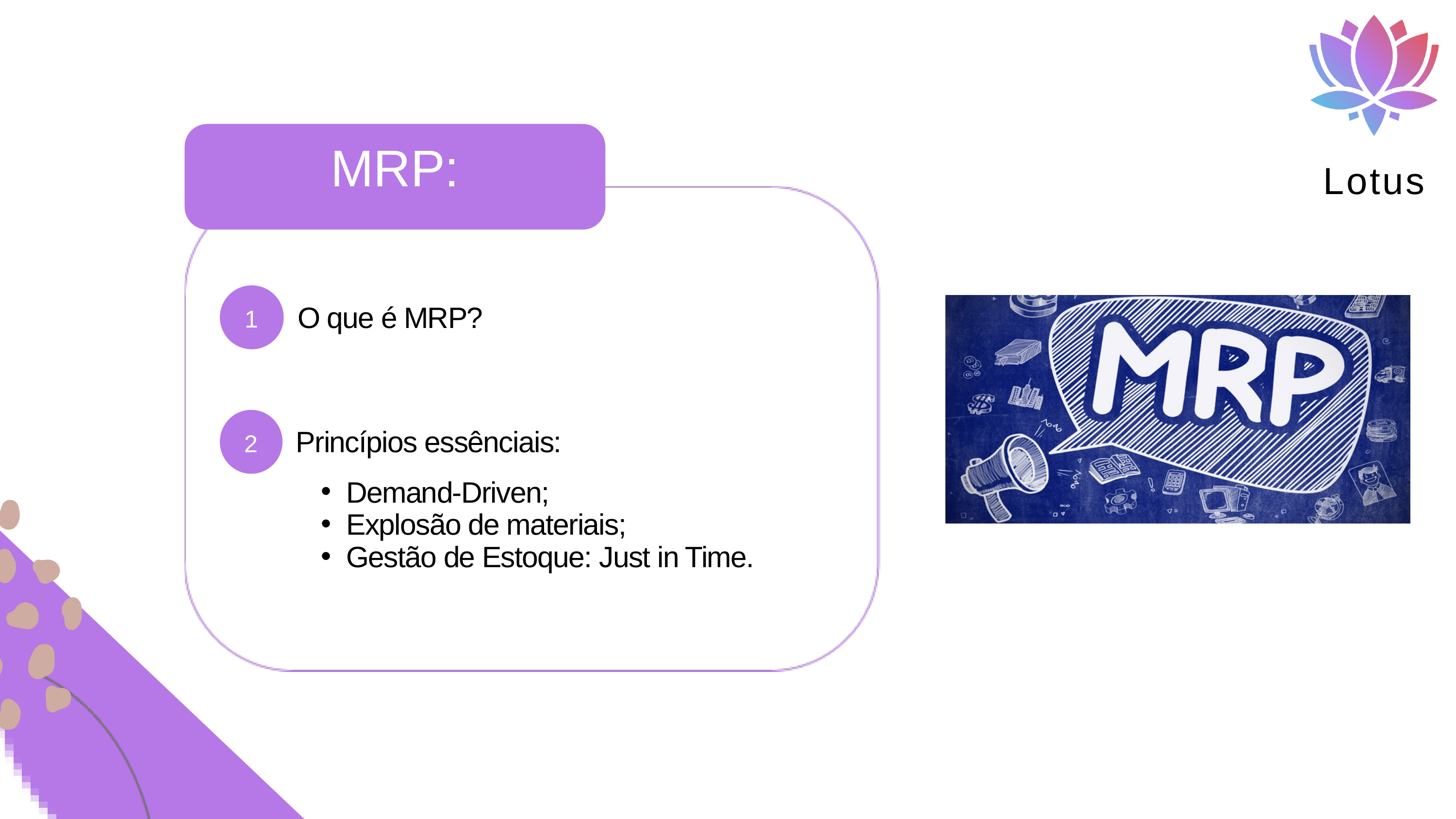

Lotus

MRP:

1
O que é MRP?

2
Princípios essênciais:
Demand-Driven;
Explosão de materiais;
Gestão de Estoque: Just in Time.